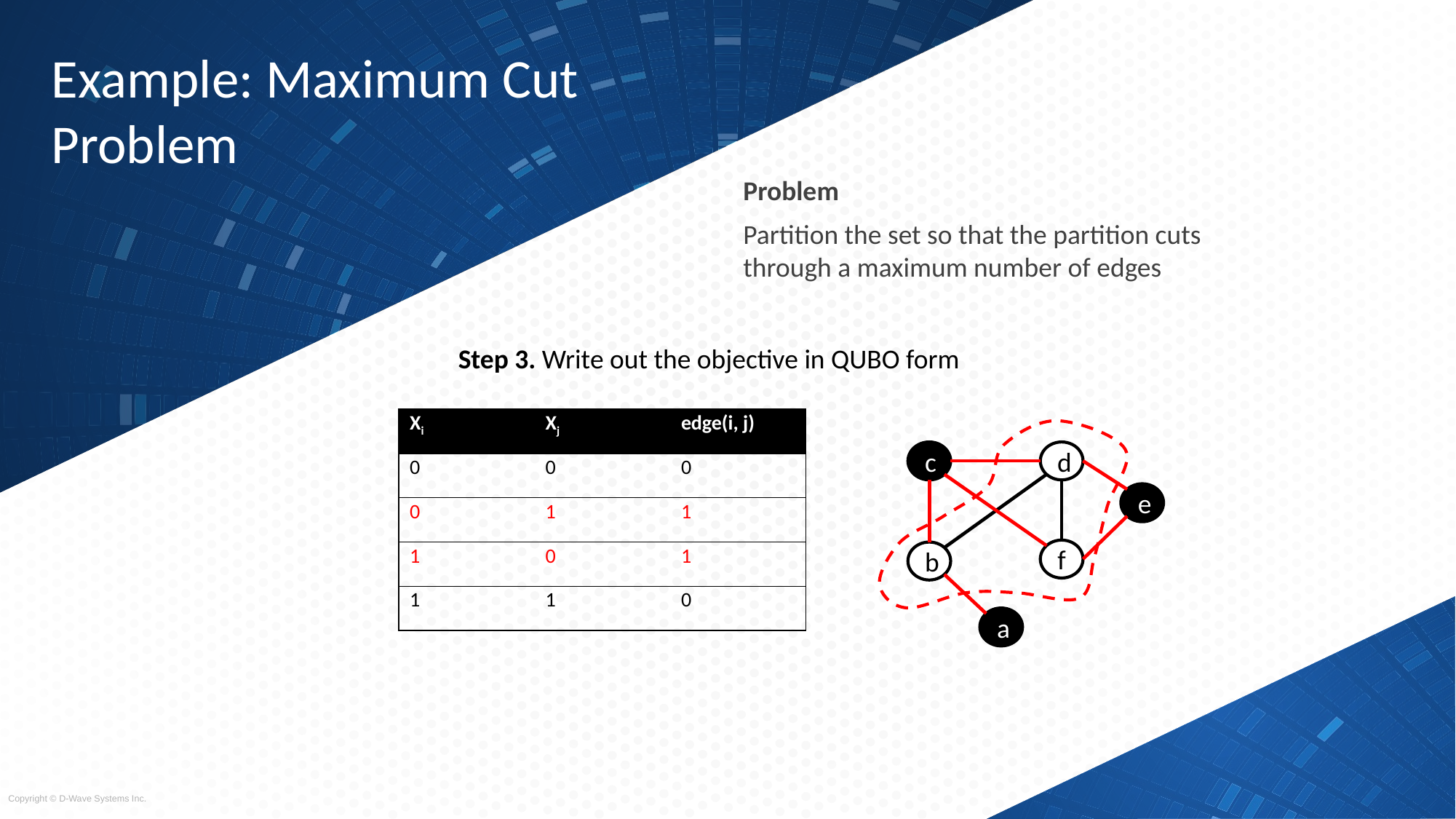

# Example: Maximum Cut Problem
Problem
Partition the set so that the partition cuts through a maximum number of edges

Step 3. Write out the objective in QUBO form

| Xi | Xj | edge(i, j) |
| --- | --- | --- |
| 0 | 0 | 0 |
| 0 | 1 | 1 |
| 1 | 0 | 1 |
| 1 | 1 | 0 |

c
d
e
f
b
a